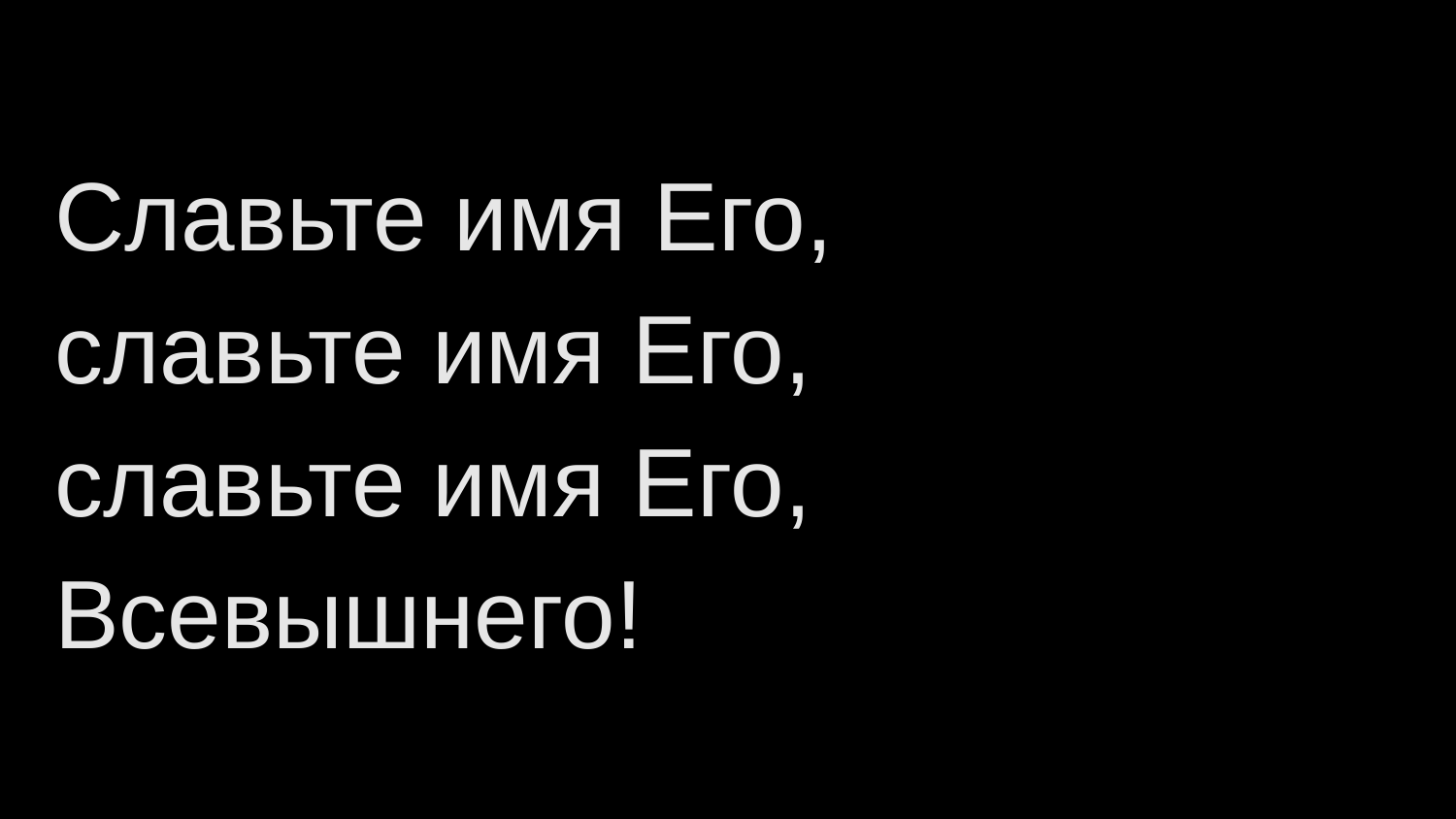

Славьте имя Его,
славьте имя Его,
славьте имя Его,
Всевышнего!